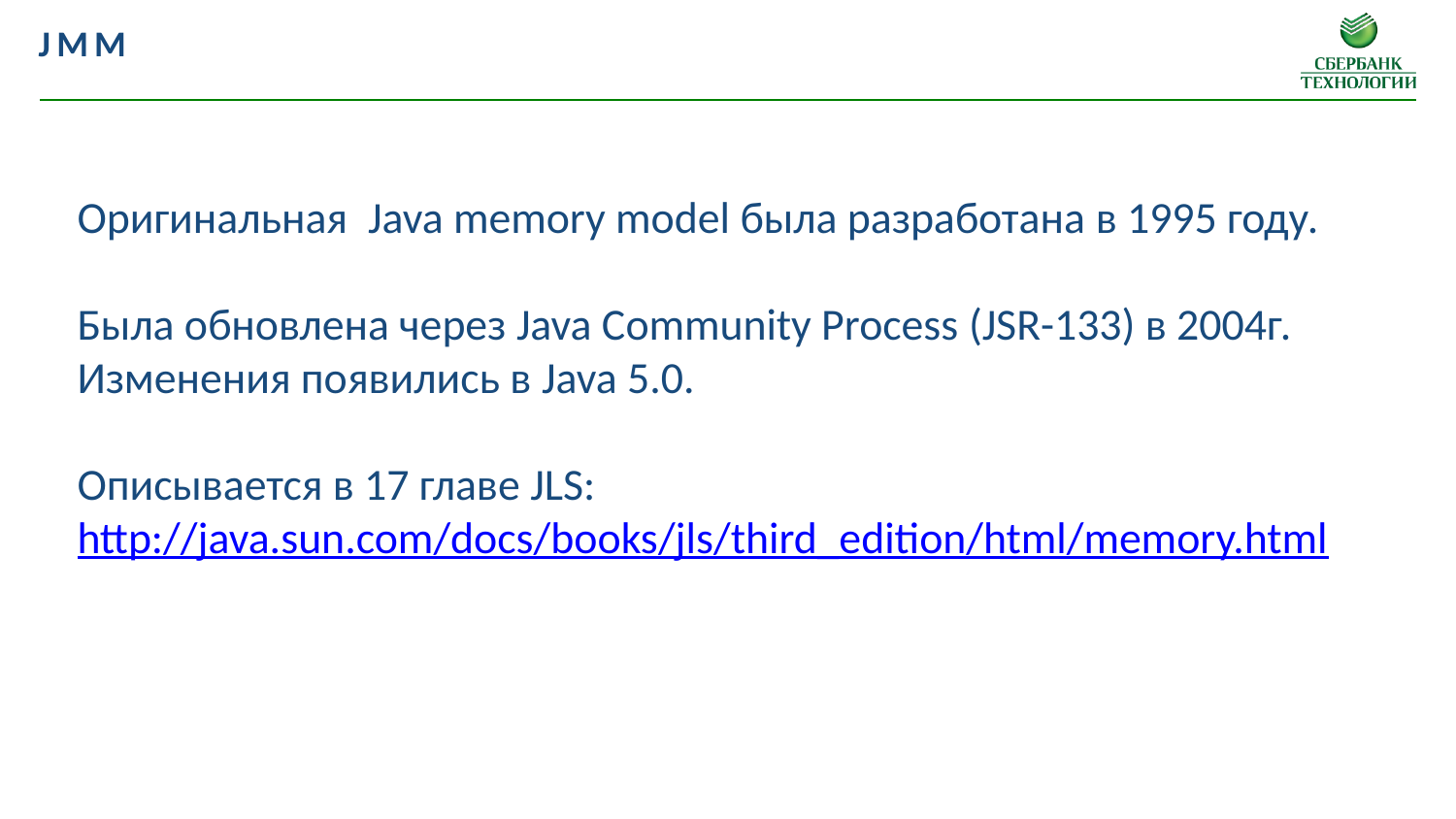

JMM
Оригинальная  Java memory model была разработана в 1995 году.

Была обновлена через Java Community Process (JSR-133) в 2004г.
Изменения появились в Java 5.0.

Описывается в 17 главе JLS:
http://java.sun.com/docs/books/jls/third_edition/html/memory.html